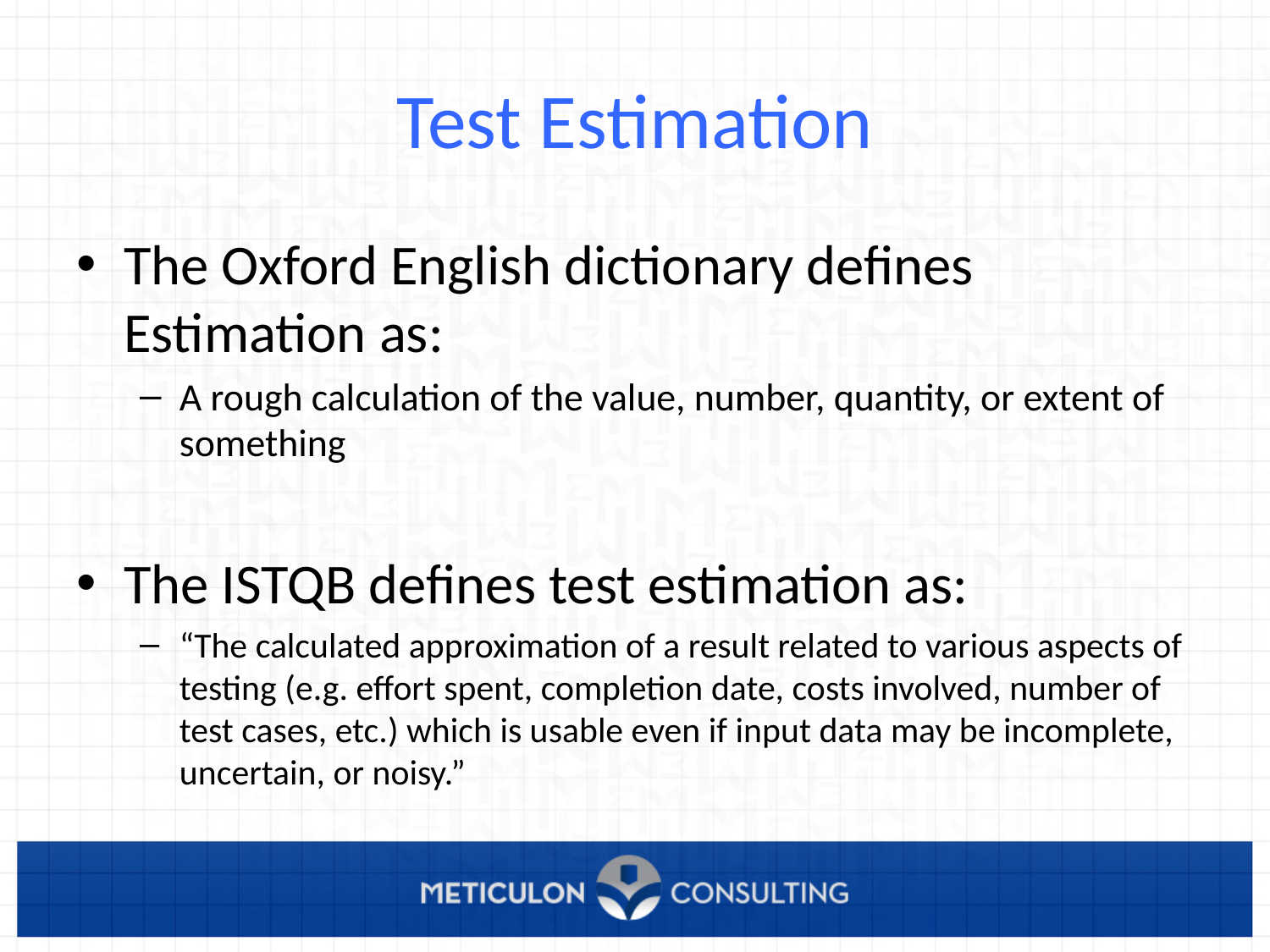

# Test Estimation
The Oxford English dictionary defines Estimation as:
A rough calculation of the value, number, quantity, or extent of something

The ISTQB defines test estimation as:
“The calculated approximation of a result related to various aspects of testing (e.g. effort spent, completion date, costs involved, number of test cases, etc.) which is usable even if input data may be incomplete, uncertain, or noisy.”